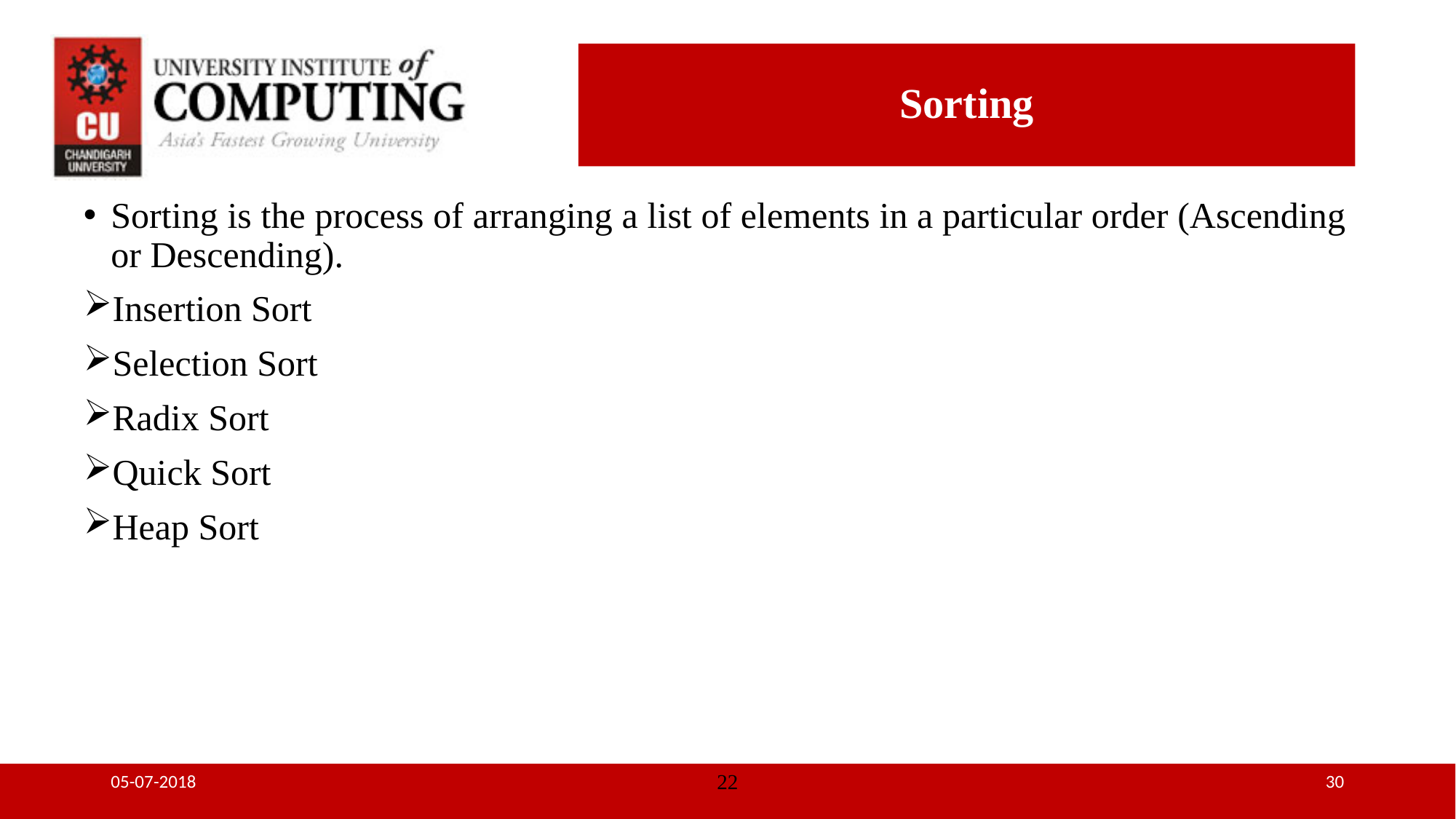

# Sorting
Sorting is the process of arranging a list of elements in a particular order (Ascending or Descending).
Insertion Sort
Selection Sort
Radix Sort
Quick Sort
Heap Sort
05-07-2018
22
30